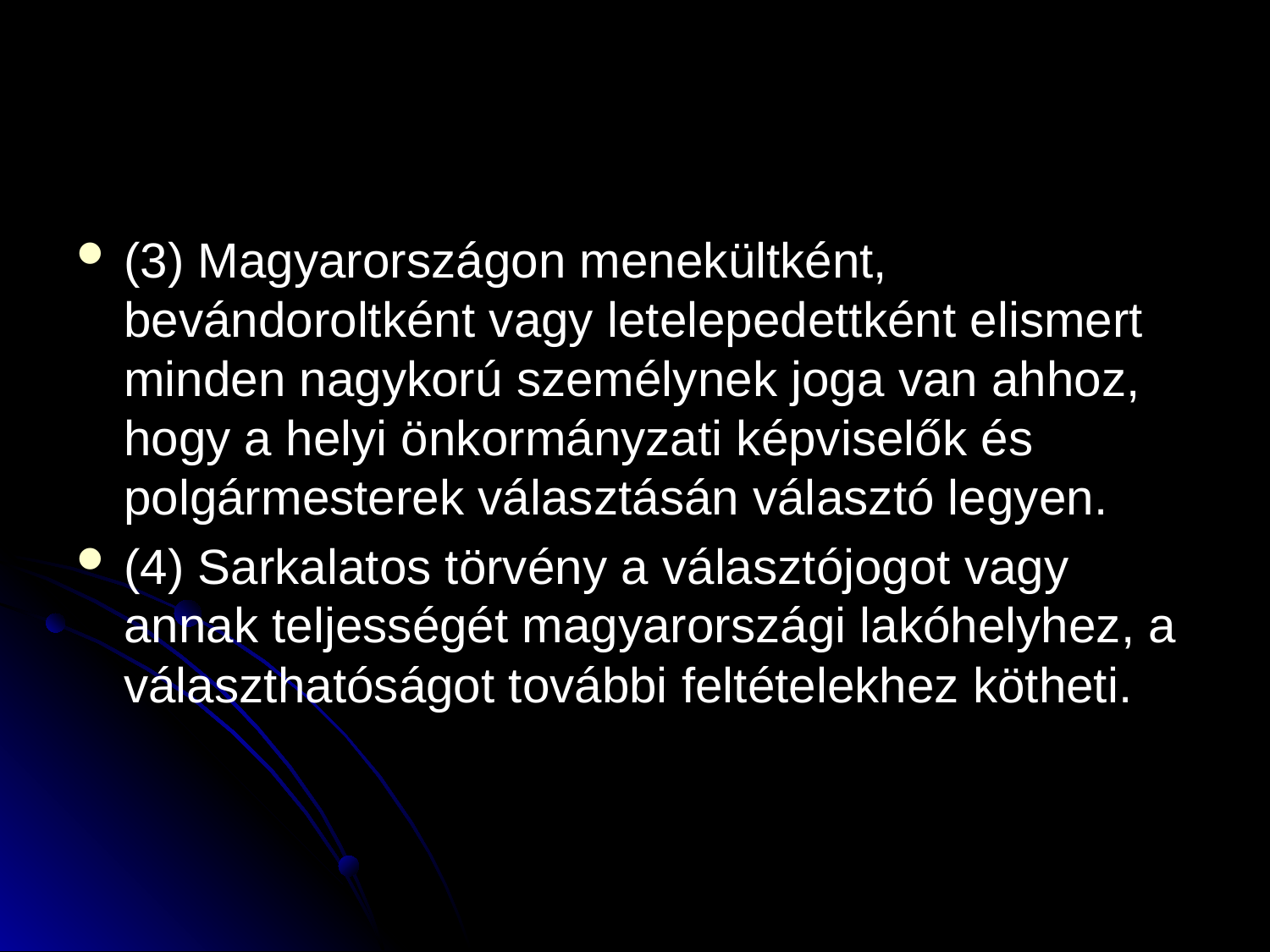

#
(3) Magyarországon menekültként, bevándoroltként vagy letelepedettként elismert minden nagykorú személynek joga van ahhoz, hogy a helyi önkormányzati képviselők és polgármesterek választásán választó legyen.
(4) Sarkalatos törvény a választójogot vagy annak teljességét magyarországi lakóhelyhez, a választhatóságot további feltételekhez kötheti.